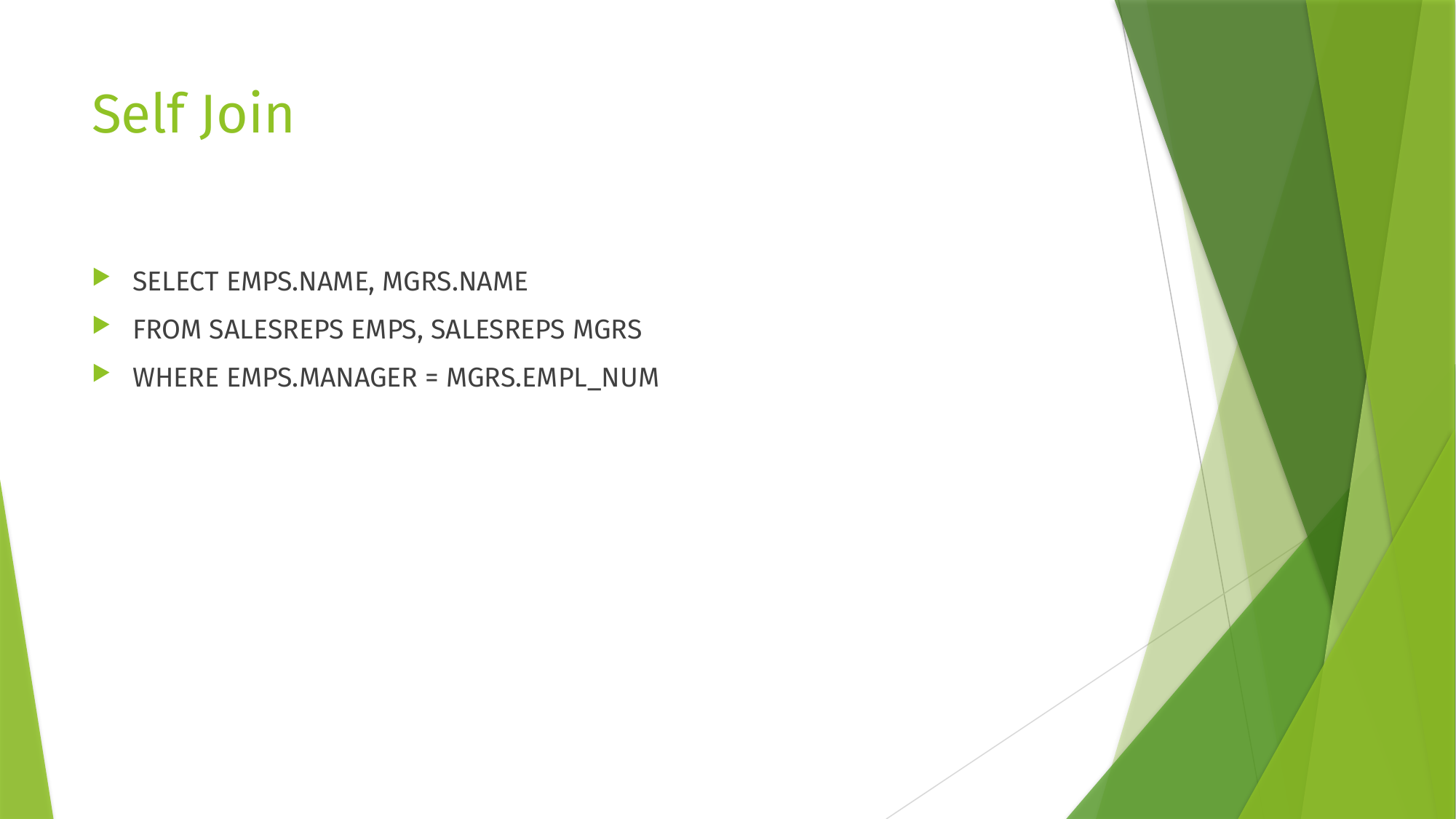

# Self Join
SELECT EMPS.NAME, MGRS.NAME
FROM SALESREPS EMPS, SALESREPS MGRS
WHERE EMPS.MANAGER = MGRS.EMPL_NUM